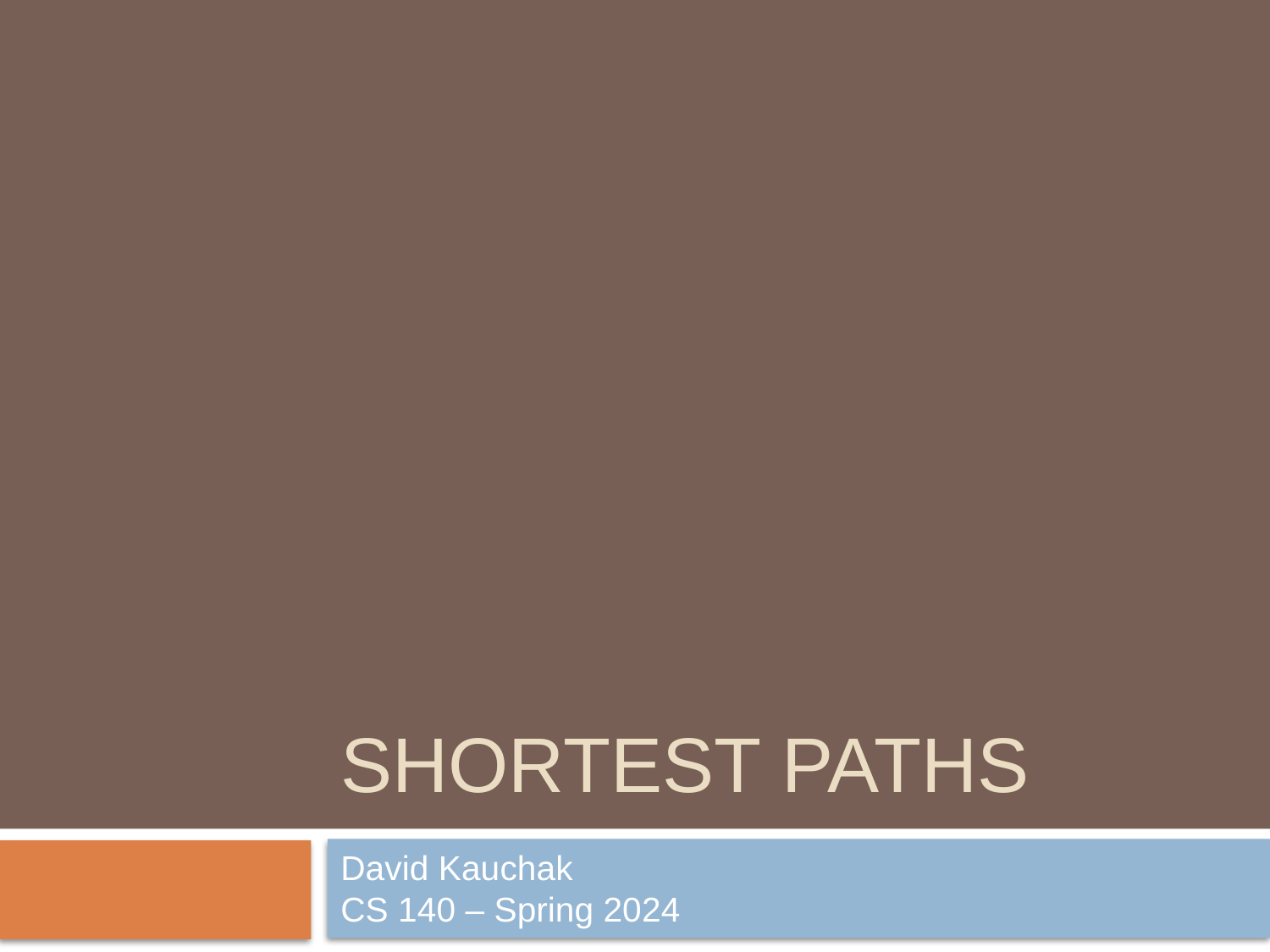

# shortest paths
David Kauchak
CS 140 – Spring 2024